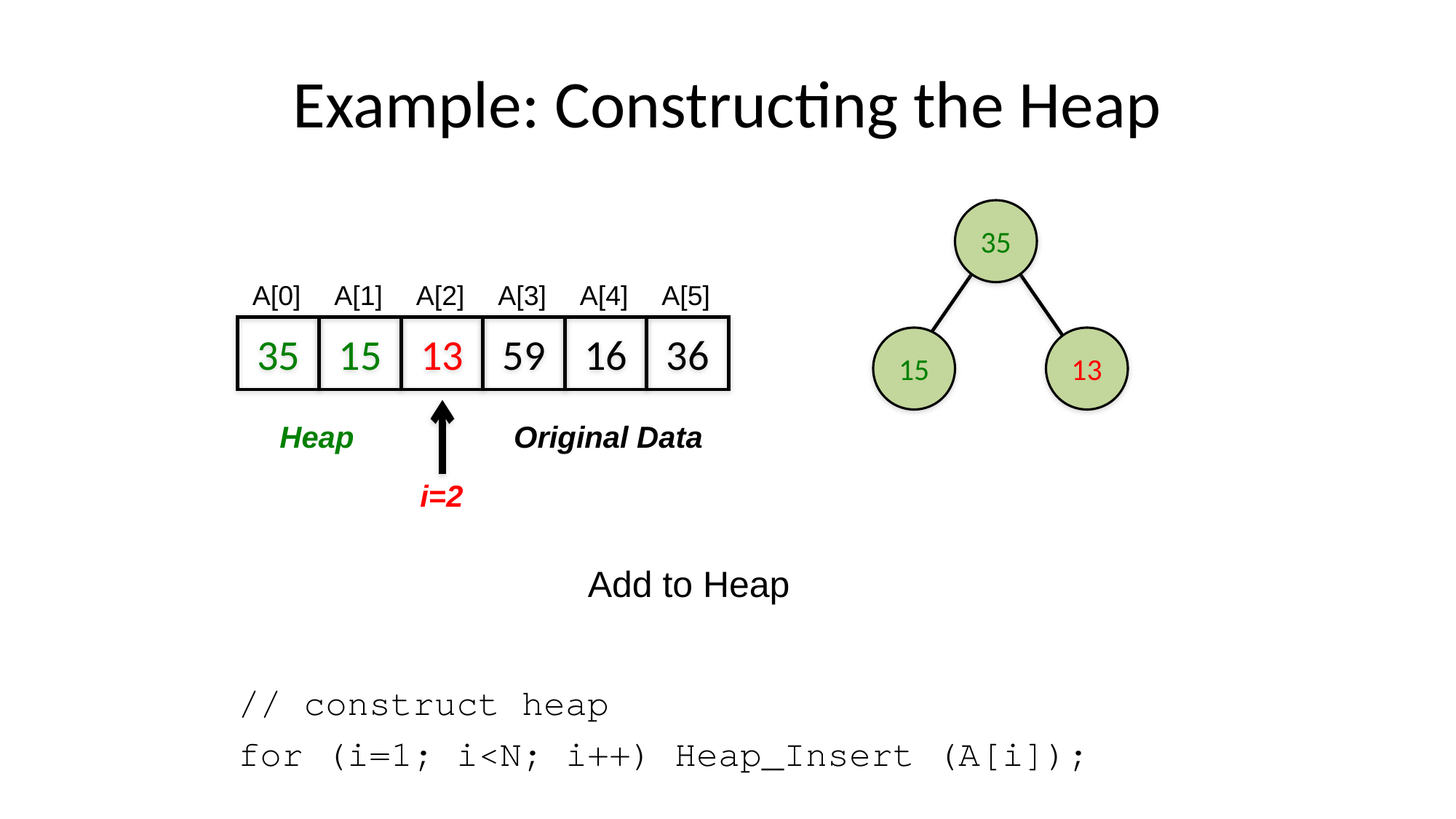

# Example: Constructing the Heap
35
A[0]
A[1]
A[2]
A[3]
A[4]
A[5]
35
15
13
59
16
36
15
13
Heap
Original Data
i=2
Add to Heap
// construct heap
for (i=1; i<N; i++) Heap_Insert (A[i]);